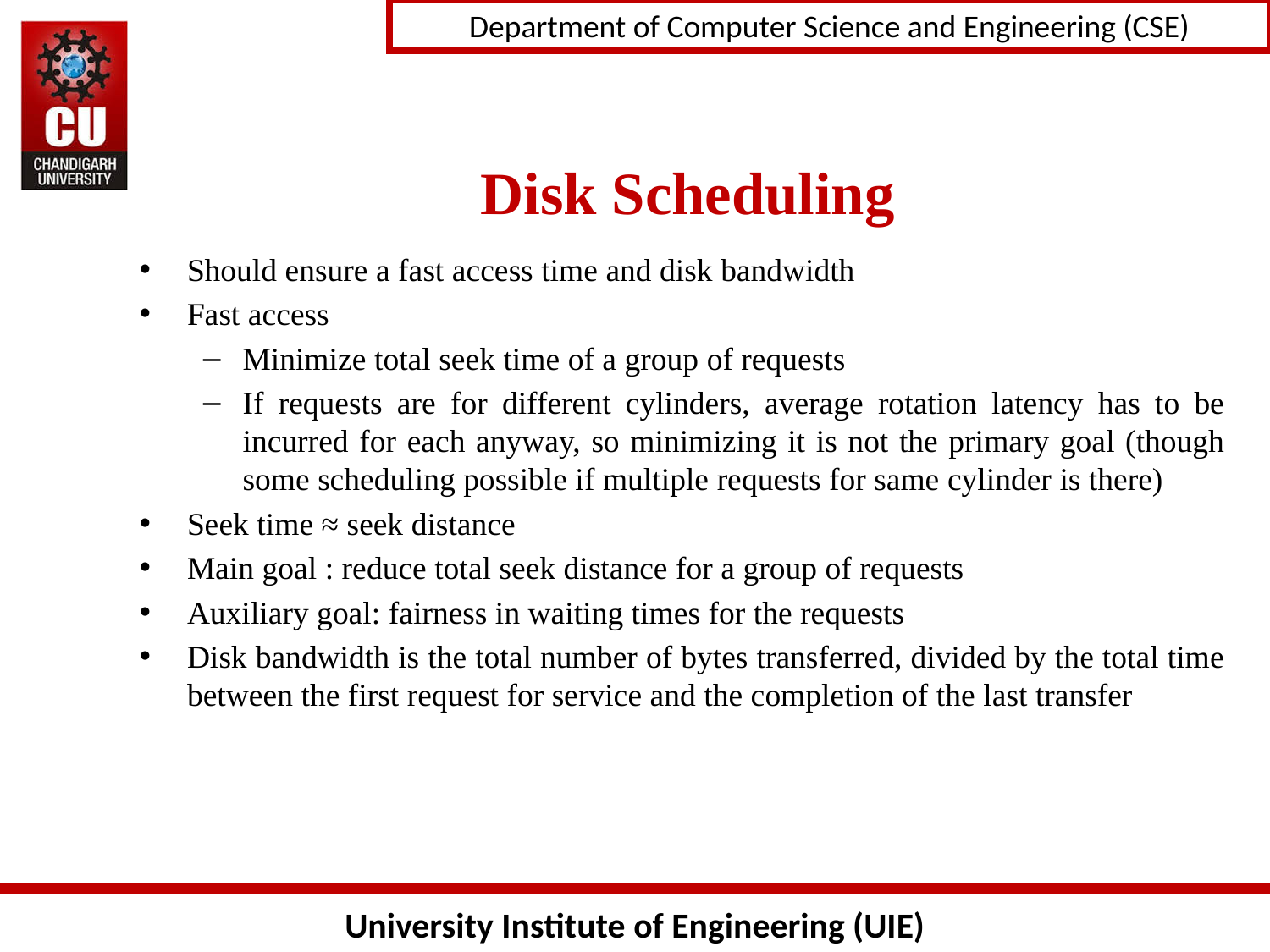

# Disk Scheduling
Should ensure a fast access time and disk bandwidth
Fast access
Minimize total seek time of a group of requests
If requests are for different cylinders, average rotation latency has to be incurred for each anyway, so minimizing it is not the primary goal (though some scheduling possible if multiple requests for same cylinder is there)
Seek time ≈ seek distance
Main goal : reduce total seek distance for a group of requests
Auxiliary goal: fairness in waiting times for the requests
Disk bandwidth is the total number of bytes transferred, divided by the total time between the first request for service and the completion of the last transfer